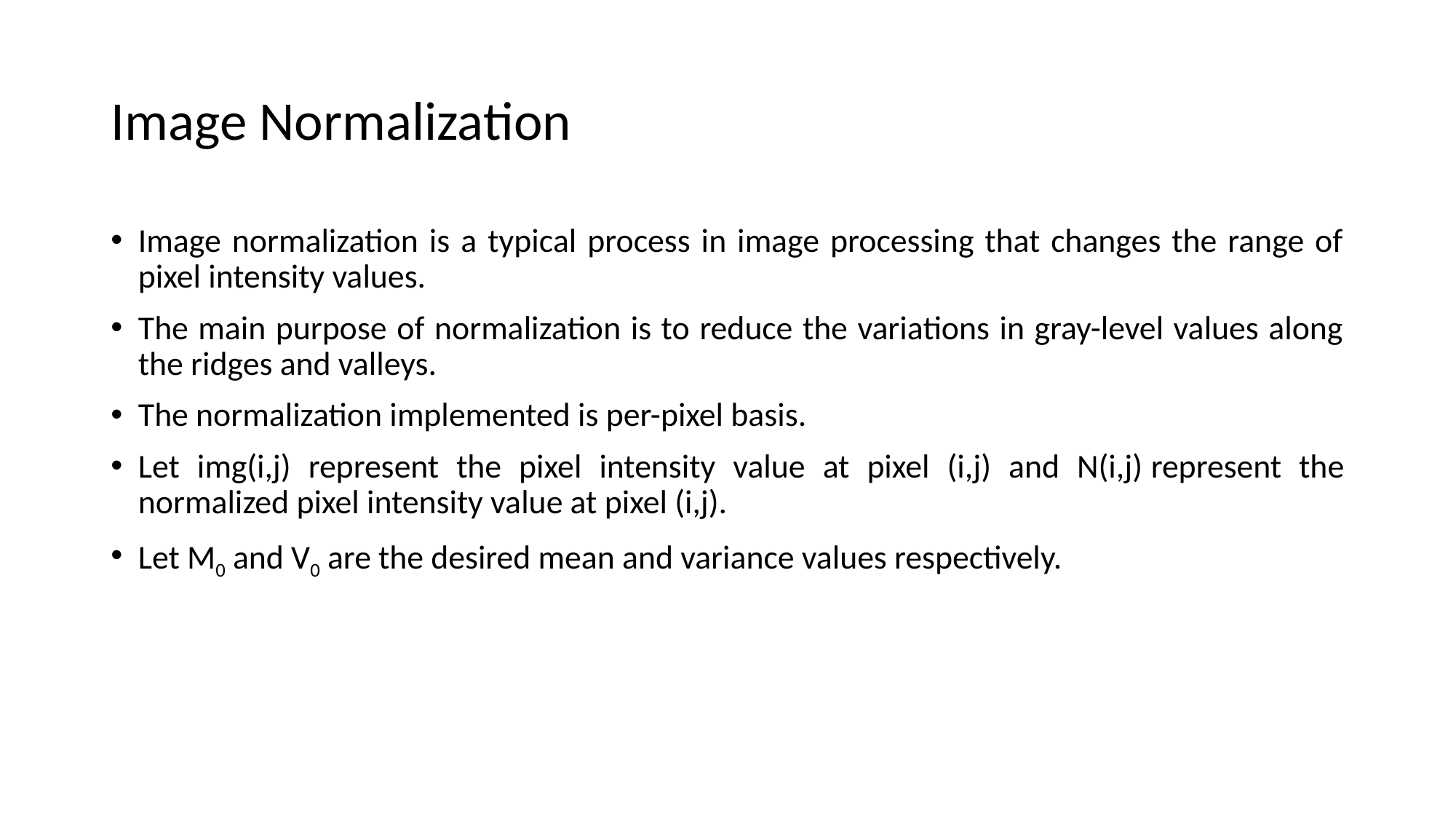

# Image Normalization
Image normalization is a typical process in image processing that changes the range of pixel intensity values.
The main purpose of normalization is to reduce the variations in gray-level values along the ridges and valleys.
The normalization implemented is per-pixel basis.
Let img(i,j) represent the pixel intensity value at pixel (i,j) and N(i,j) represent the normalized pixel intensity value at pixel (i,j).
Let M0 and V0 are the desired mean and variance values respectively.